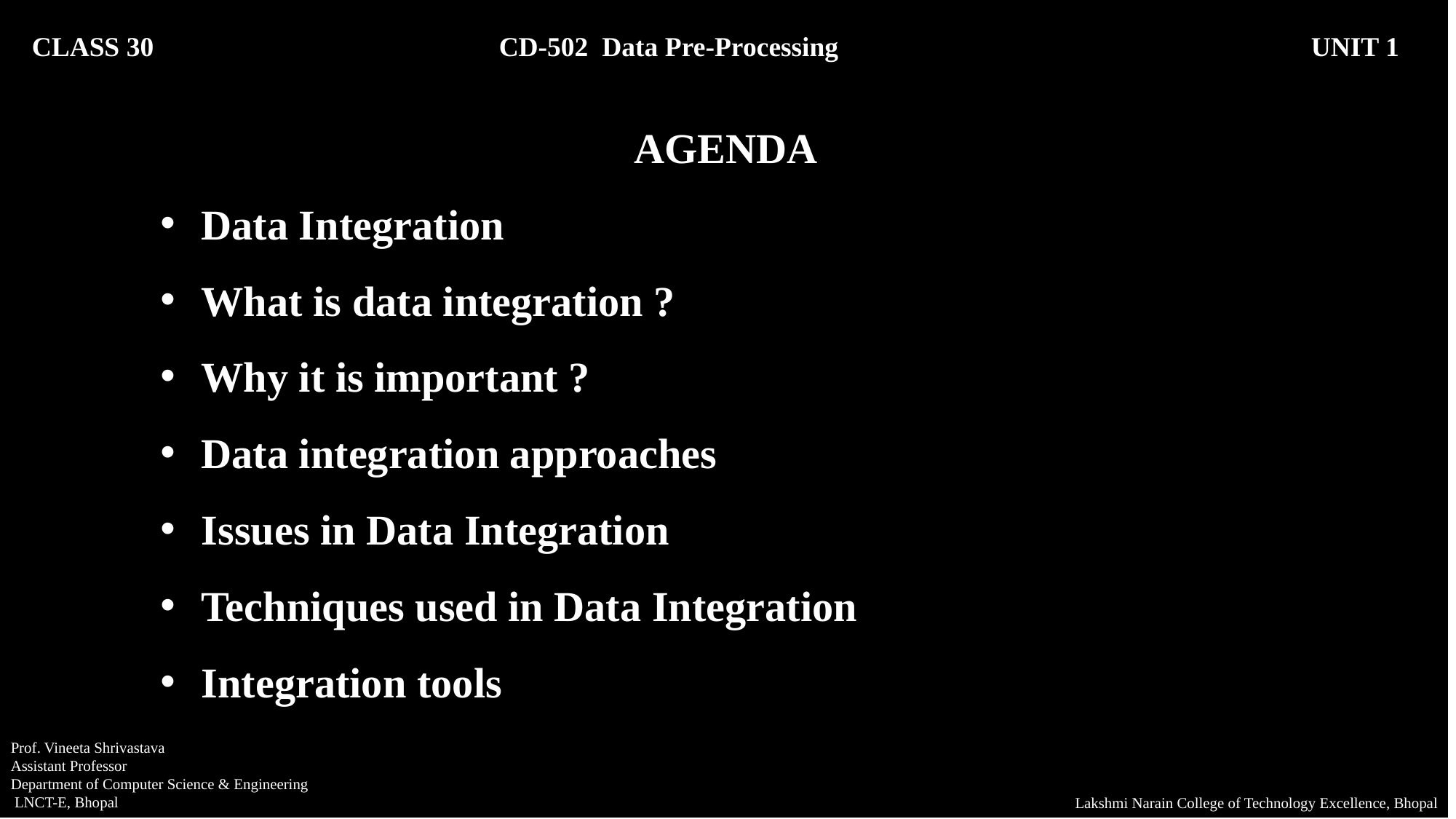

CLASS 30                                                  CD-502  Data Pre-Processing		                                           UNIT 1
AGENDA
Data Integration
What is data integration ?
Why it is important ?
Data integration approaches
Issues in Data Integration
Techniques used in Data Integration
Integration tools

Prof. Vineeta Shrivastava
Assistant Professor
Department of Computer Science & Engineering
 LNCT-E, Bhopal
Lakshmi Narain College of Technology Excellence, Bhopal